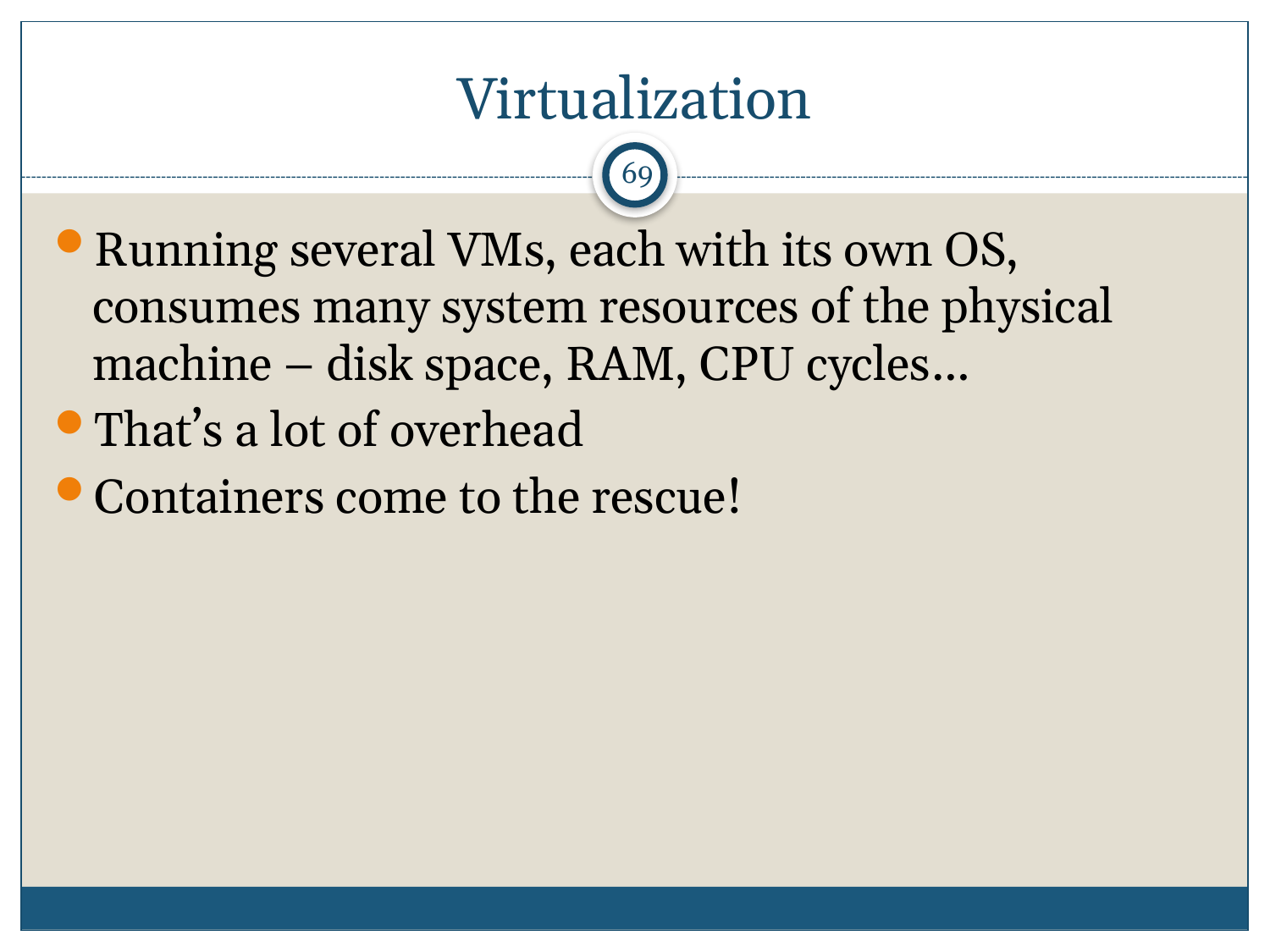

# Virtualization
69
Running several VMs, each with its own OS, consumes many system resources of the physical machine – disk space, RAM, CPU cycles…
That’s a lot of overhead
Containers come to the rescue!